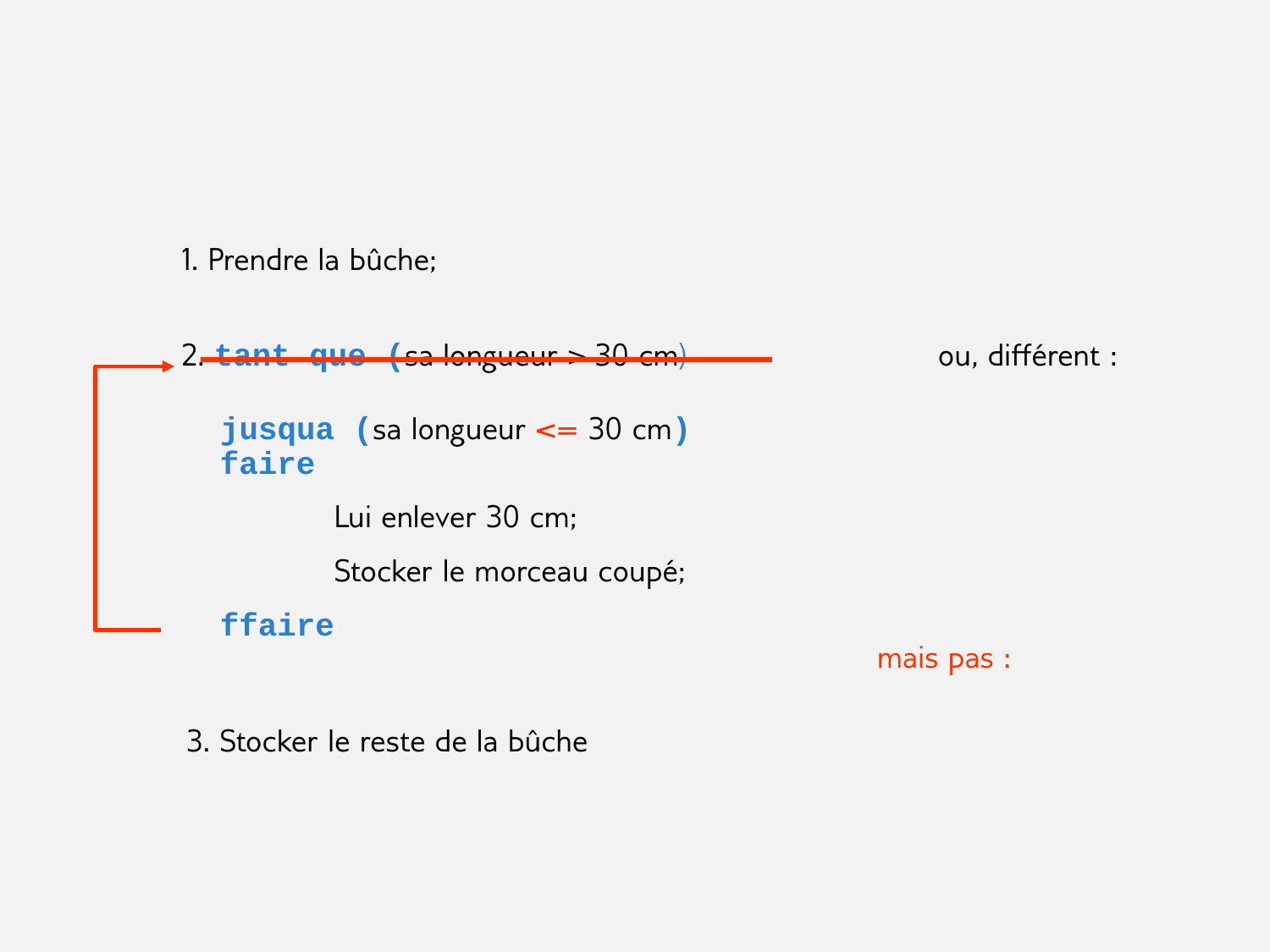

1. Prendre la bûche;
2. tant que (sa longueur > 30 cm)

  faire
                Lui enlever 30 cm;
                Stocker le morceau coupé;
  ffaire
ou, différent :

jusqua (sa longueur <= 30 cm)
mais pas :
3. Stocker le reste de la bûche